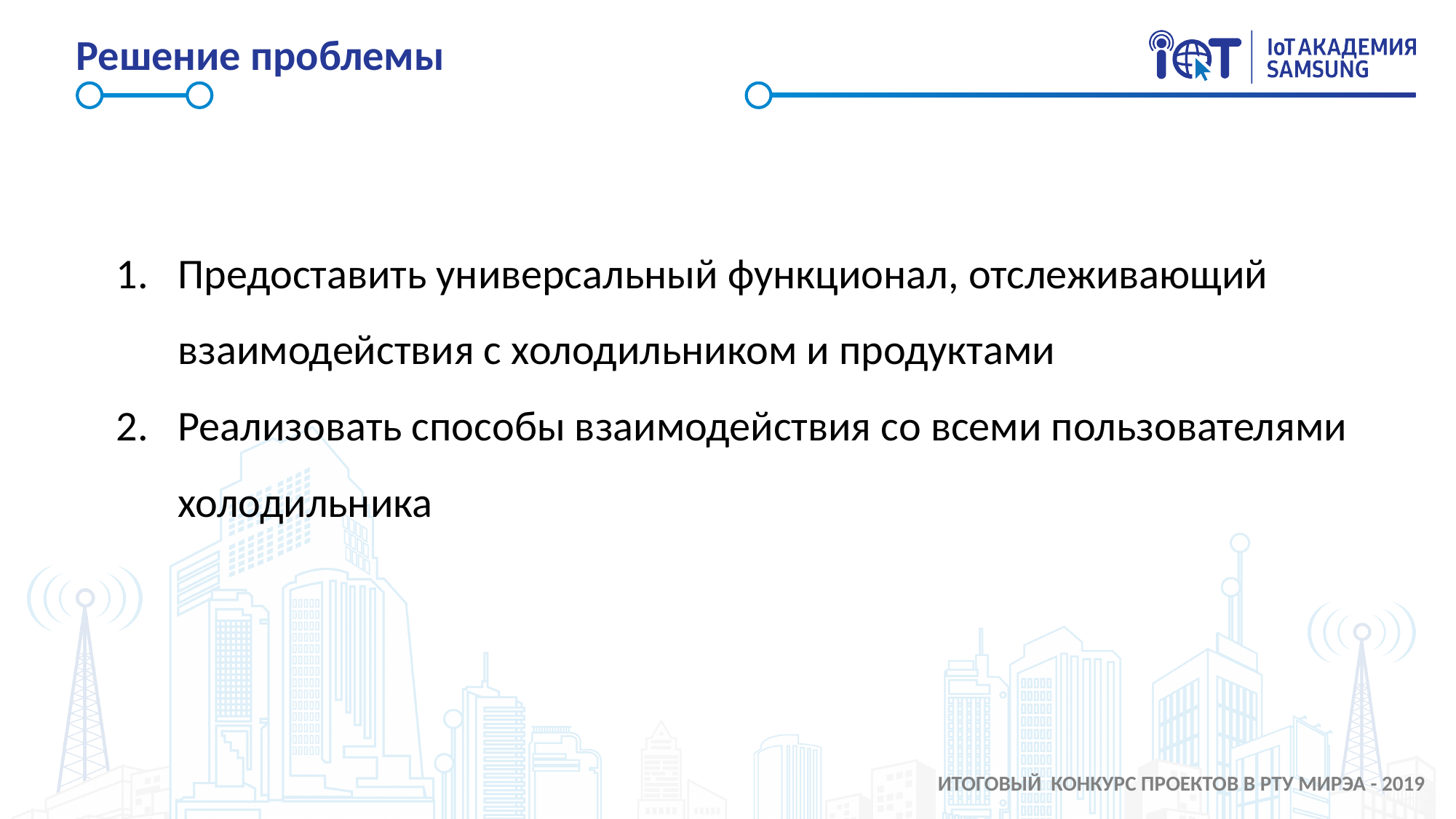

# Решение проблемы
Предоставить универсальный функционал, отслеживающий взаимодействия с холодильником и продуктами
Реализовать способы взаимодействия со всеми пользователями холодильника